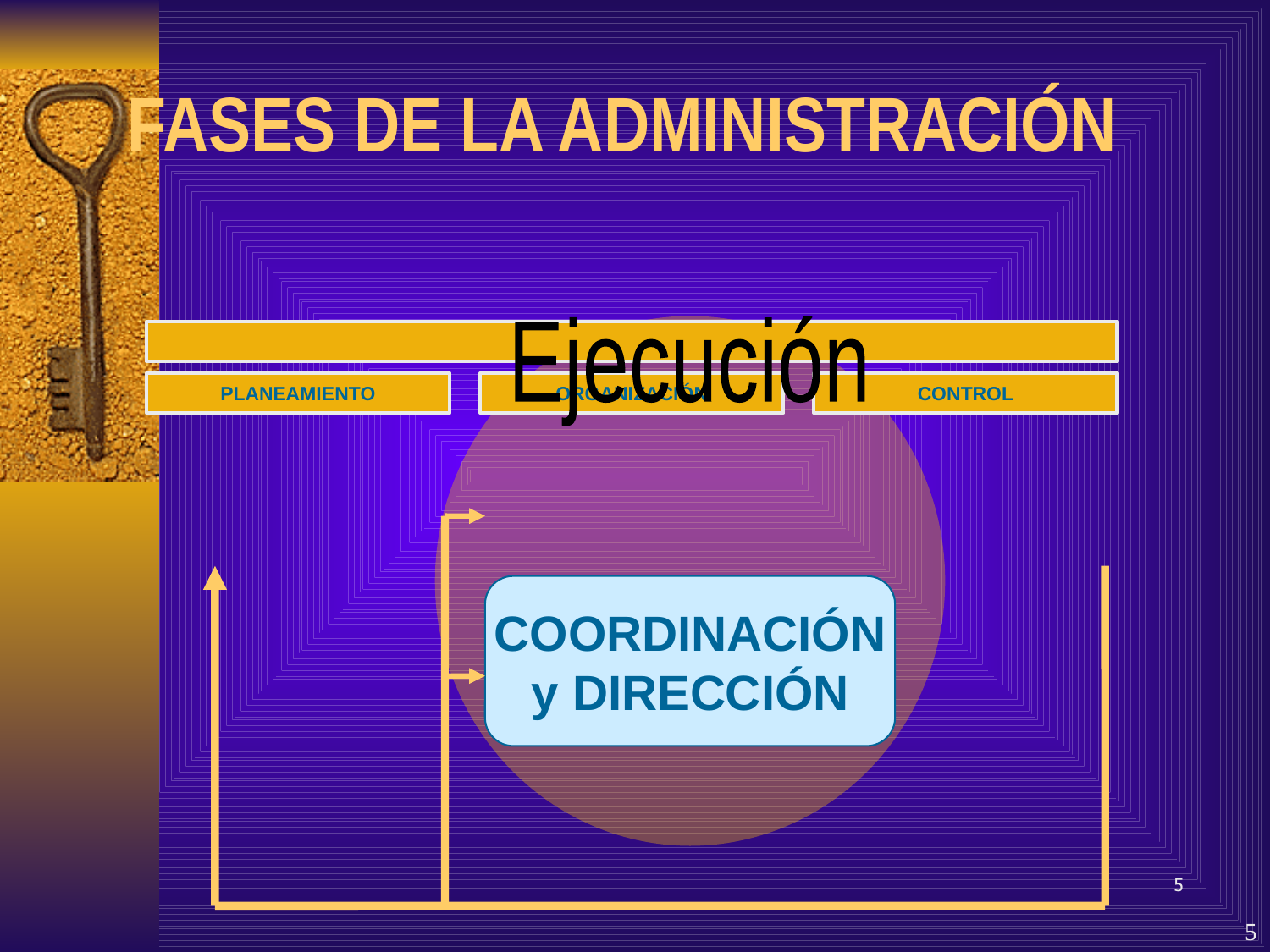

FASES DE LA ADMINISTRACIÓN

Ejecución
PLANEAMIENTO
ORGANIZACIÓN
CONTROL

COORDINACIÓN
y DIRECCIÓN

5
5